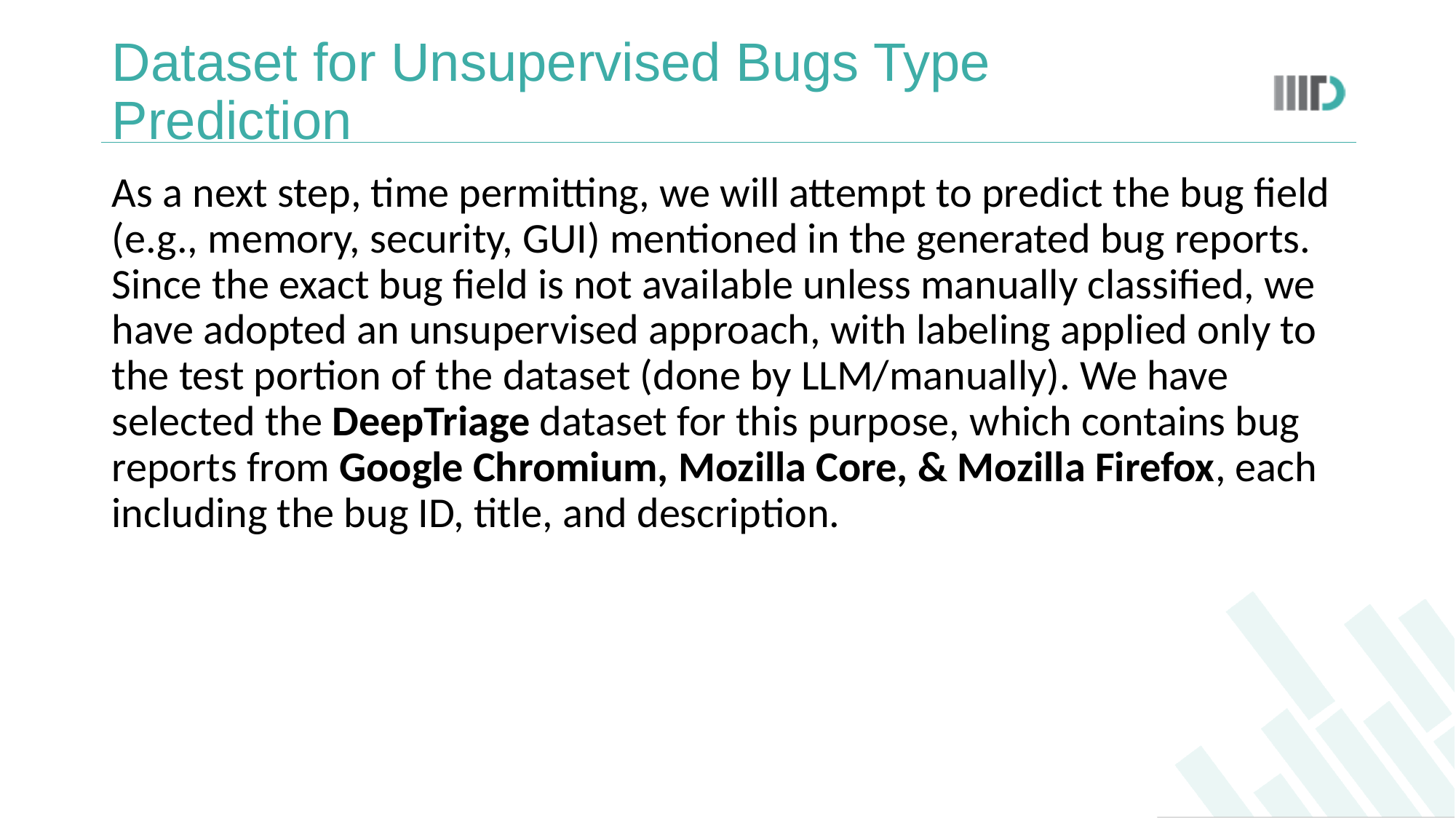

# Dataset for Unsupervised Bugs Type Prediction
As a next step, time permitting, we will attempt to predict the bug field (e.g., memory, security, GUI) mentioned in the generated bug reports. Since the exact bug field is not available unless manually classified, we have adopted an unsupervised approach, with labeling applied only to the test portion of the dataset (done by LLM/manually). We have selected the DeepTriage dataset for this purpose, which contains bug reports from Google Chromium, Mozilla Core, & Mozilla Firefox, each including the bug ID, title, and description.